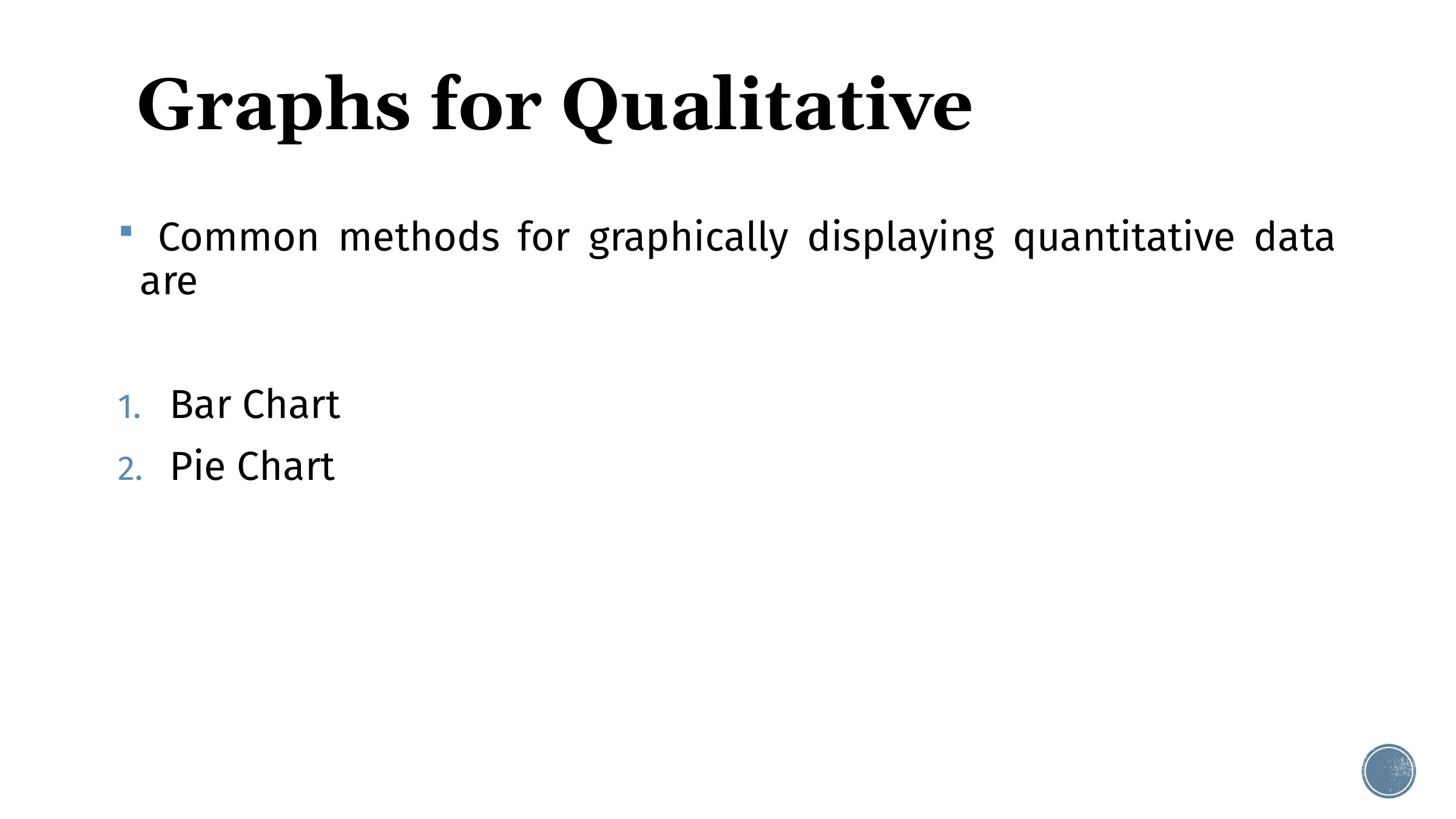

# Graphs for Qualitative
 Common methods for graphically displaying quantitative data are

Bar Chart
Pie Chart